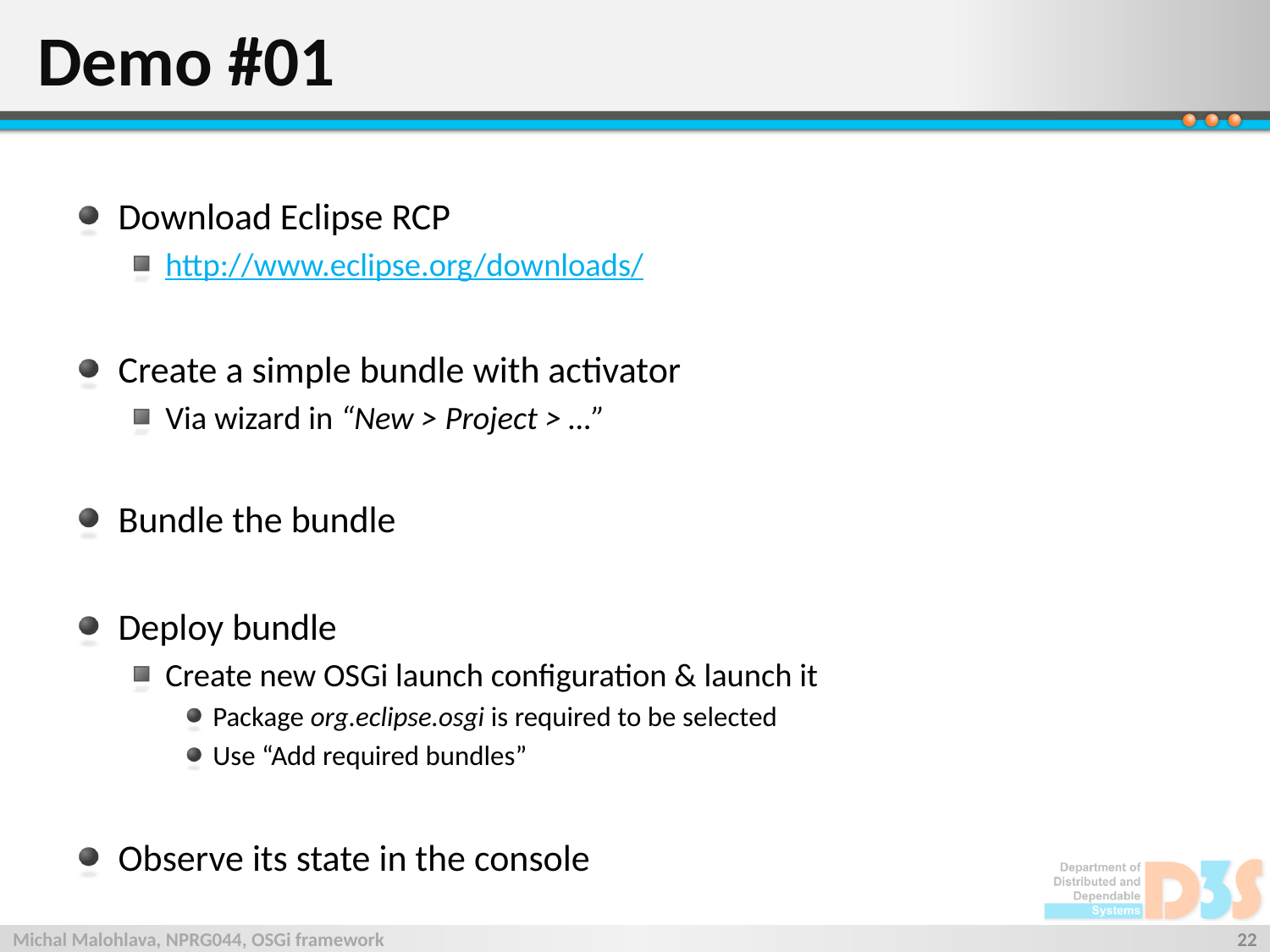

# Demo #01
Download Eclipse RCP
http://www.eclipse.org/downloads/

Create a simple bundle with activator
Via wizard in “New > Project > …”

Bundle the bundle

Deploy bundle
Create new OSGi launch configuration & launch it
Package org.eclipse.osgi is required to be selected
Use “Add required bundles”

Observe its state in the console

Michal Malohlava, NPRG044, OSGi framework
22